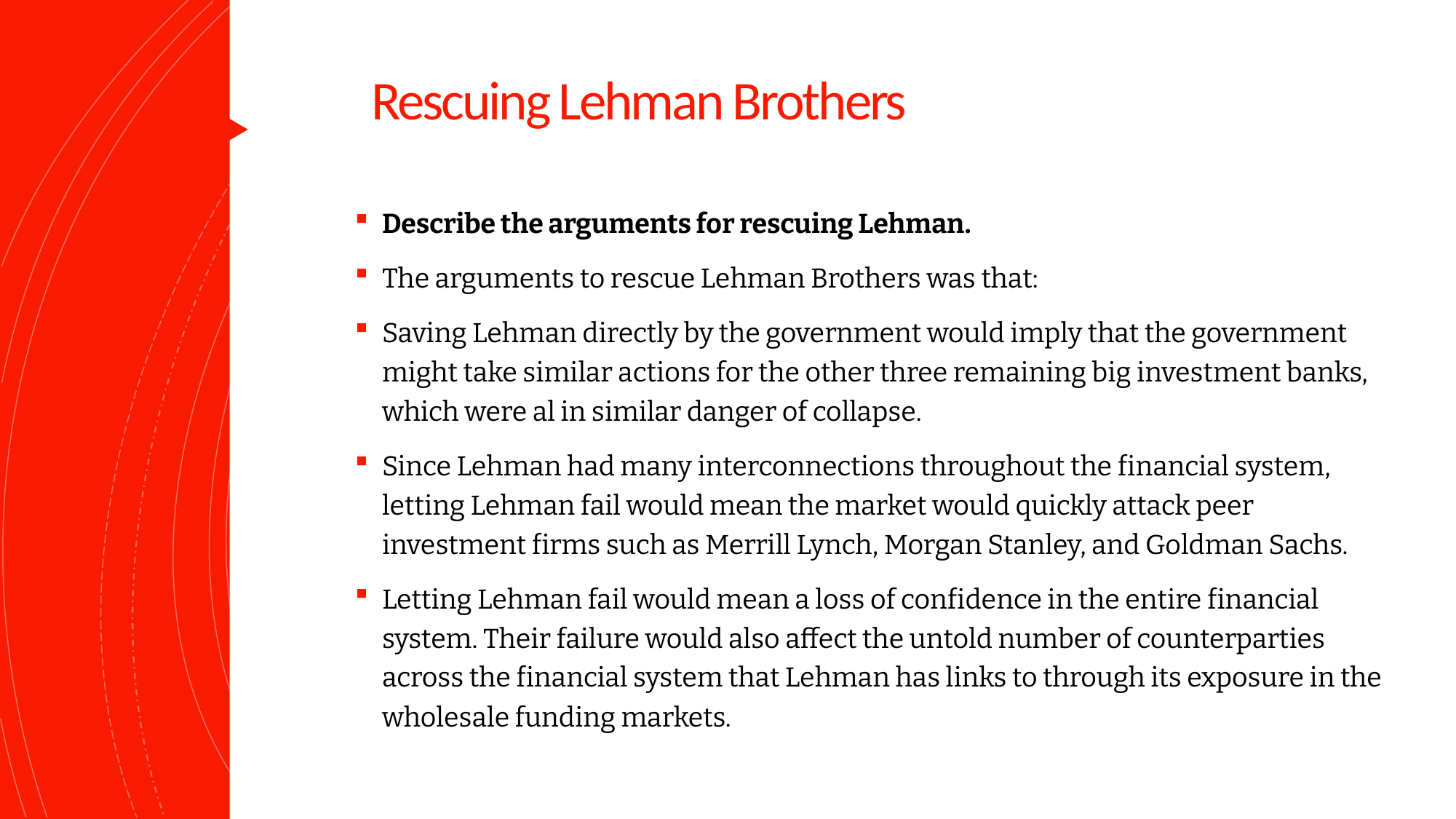

# Rescuing Lehman Brothers

Describe the arguments for rescuing Lehman.
The arguments to rescue Lehman Brothers was that:
Saving Lehman directly by the government would imply that the government might take similar actions for the other three remaining big investment banks, which were al in similar danger of collapse.
Since Lehman had many interconnections throughout the financial system, letting Lehman fail would mean the market would quickly attack peer investment firms such as Merrill Lynch, Morgan Stanley, and Goldman Sachs.
Letting Lehman fail would mean a loss of confidence in the entire financial system. Their failure would also affect the untold number of counterparties across the financial system that Lehman has links to through its exposure in the wholesale funding markets.